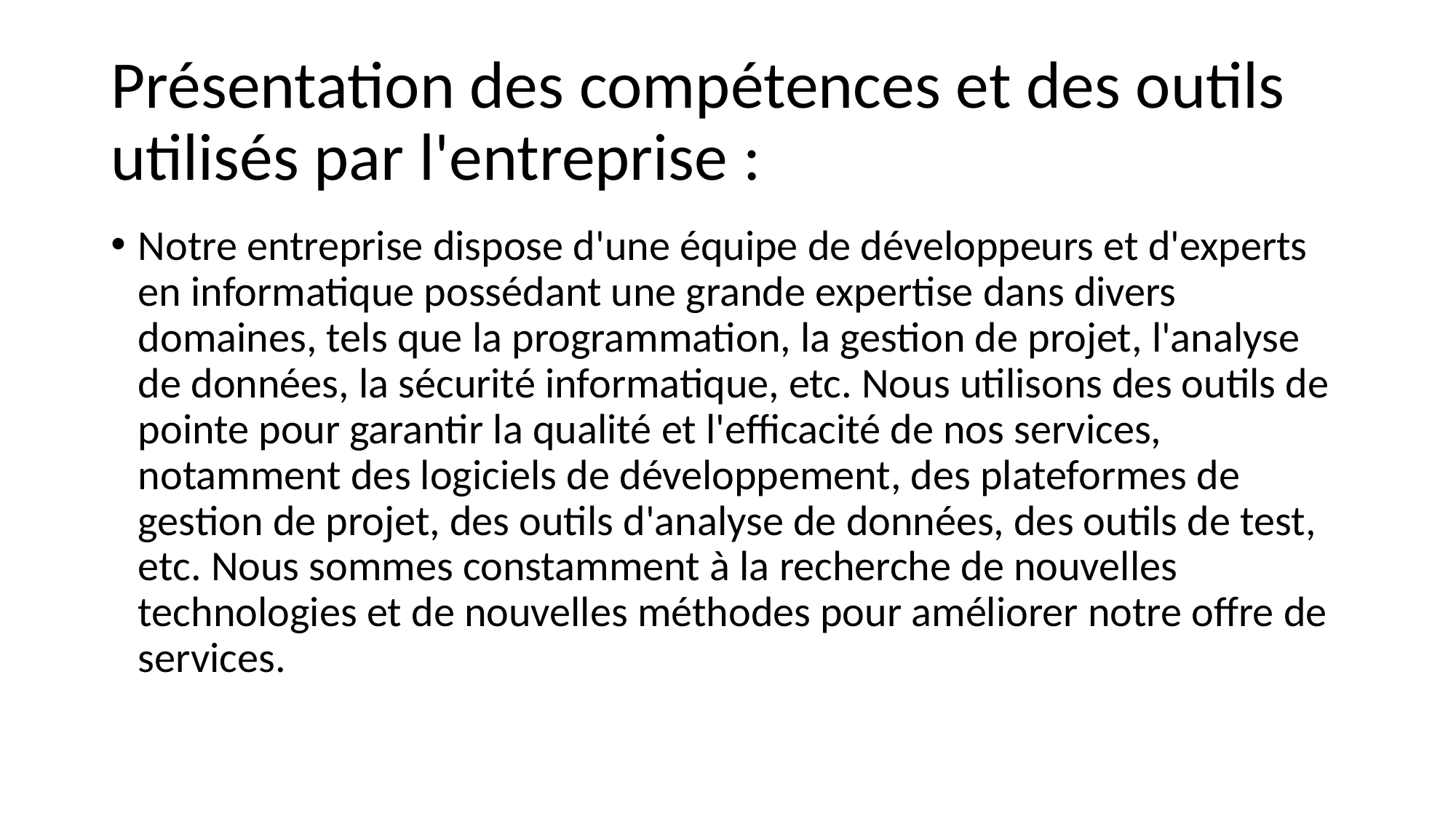

# Présentation des compétences et des outils utilisés par l'entreprise :
Notre entreprise dispose d'une équipe de développeurs et d'experts en informatique possédant une grande expertise dans divers domaines, tels que la programmation, la gestion de projet, l'analyse de données, la sécurité informatique, etc. Nous utilisons des outils de pointe pour garantir la qualité et l'efficacité de nos services, notamment des logiciels de développement, des plateformes de gestion de projet, des outils d'analyse de données, des outils de test, etc. Nous sommes constamment à la recherche de nouvelles technologies et de nouvelles méthodes pour améliorer notre offre de services.